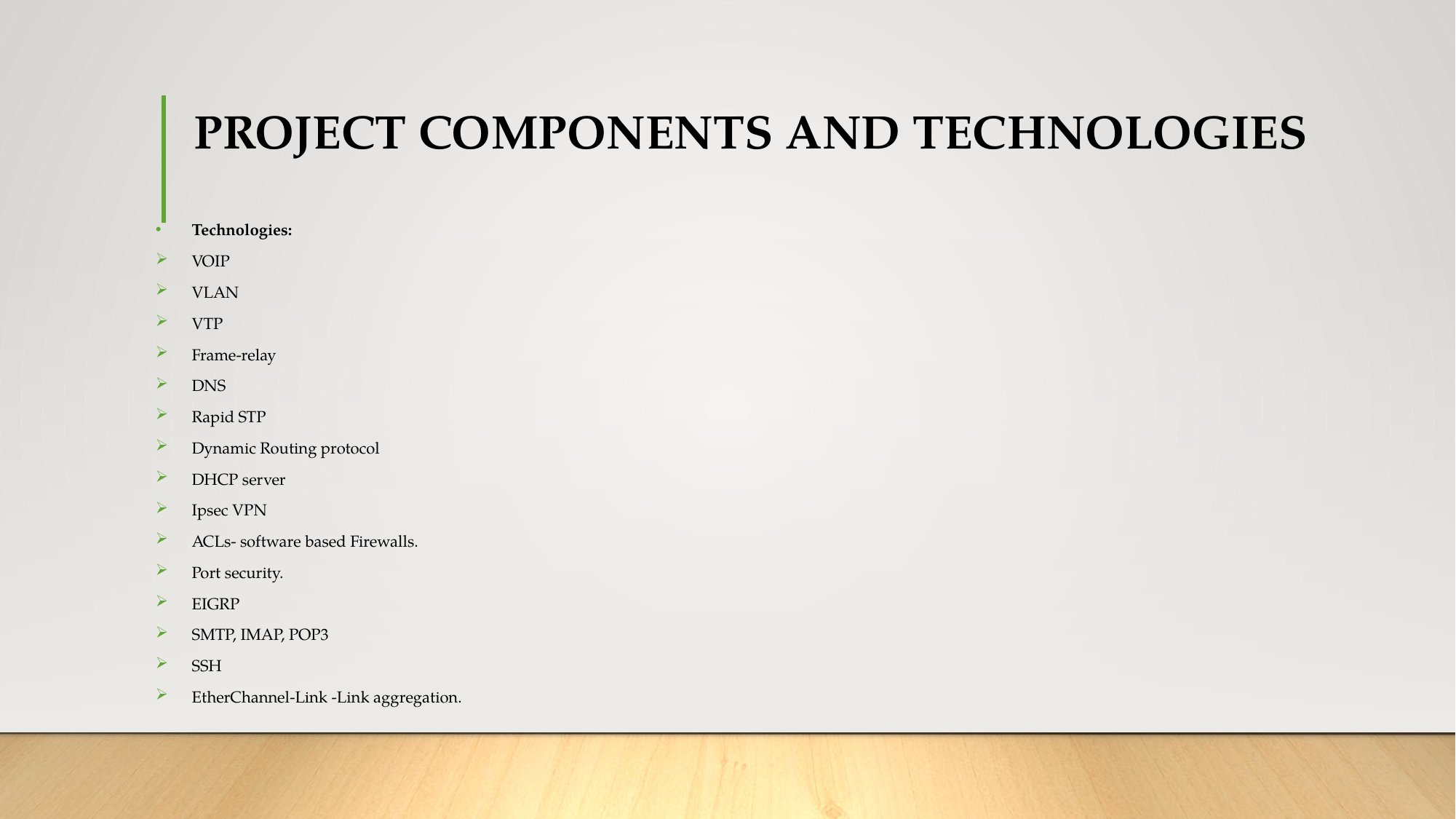

# PROJECT COMPONENTS AND TECHNOLOGIES
Technologies:
VOIP
VLAN
VTP
Frame-relay
DNS
Rapid STP
Dynamic Routing protocol
DHCP server
Ipsec VPN
ACLs- software based Firewalls.
Port security.
EIGRP
SMTP, IMAP, POP3
SSH
EtherChannel-Link -Link aggregation.